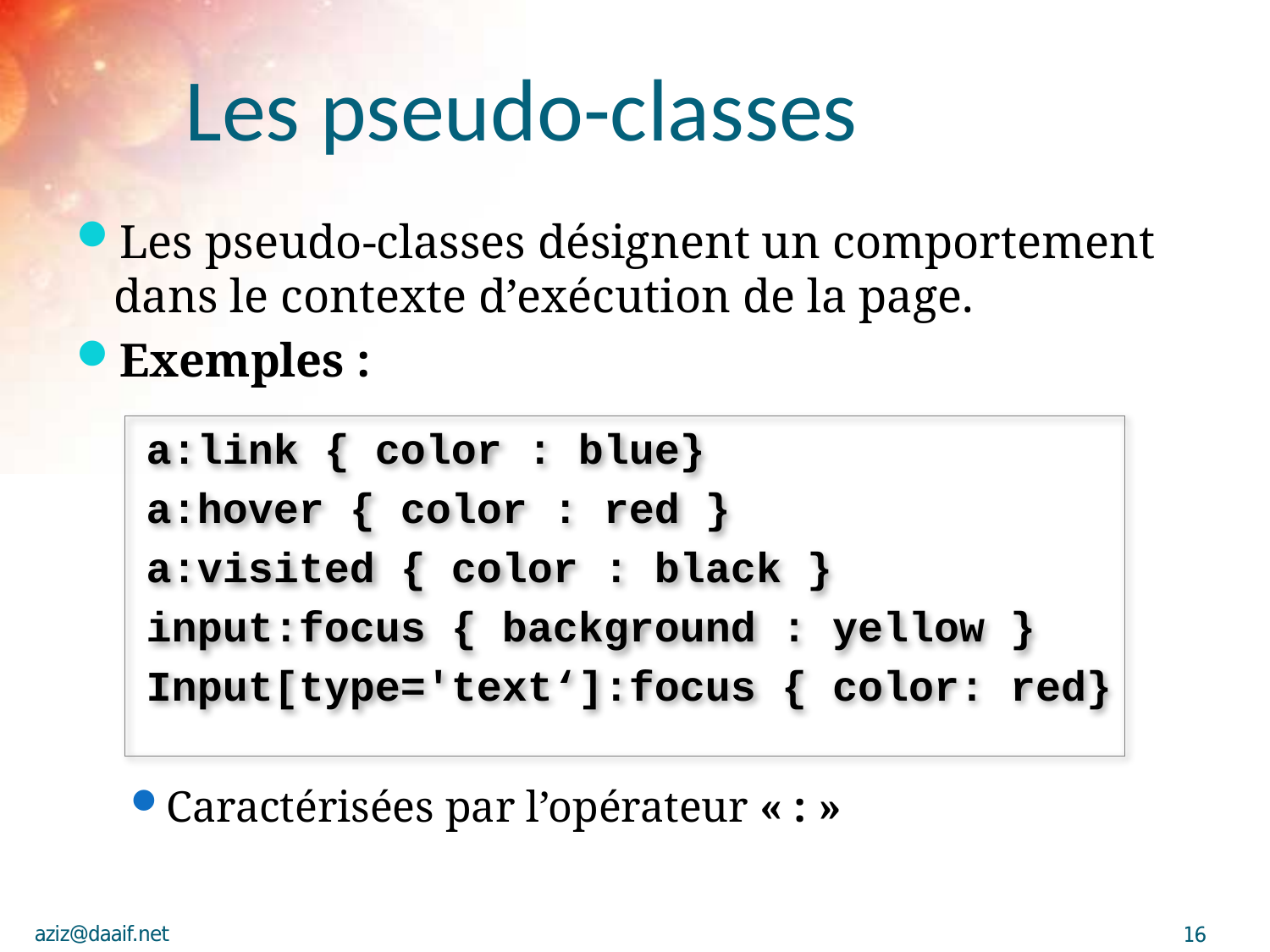

# Les pseudo-classes
Les pseudo-classes désignent un comportement dans le contexte d’exécution de la page.
Exemples :

Caractérisées par l’opérateur « : »

a:link { color : blue}
a:hover { color : red }
a:visited { color : black }
input:focus { background : yellow }
Input[type='text‘]:focus { color: red}

aziz@daaif.net
16